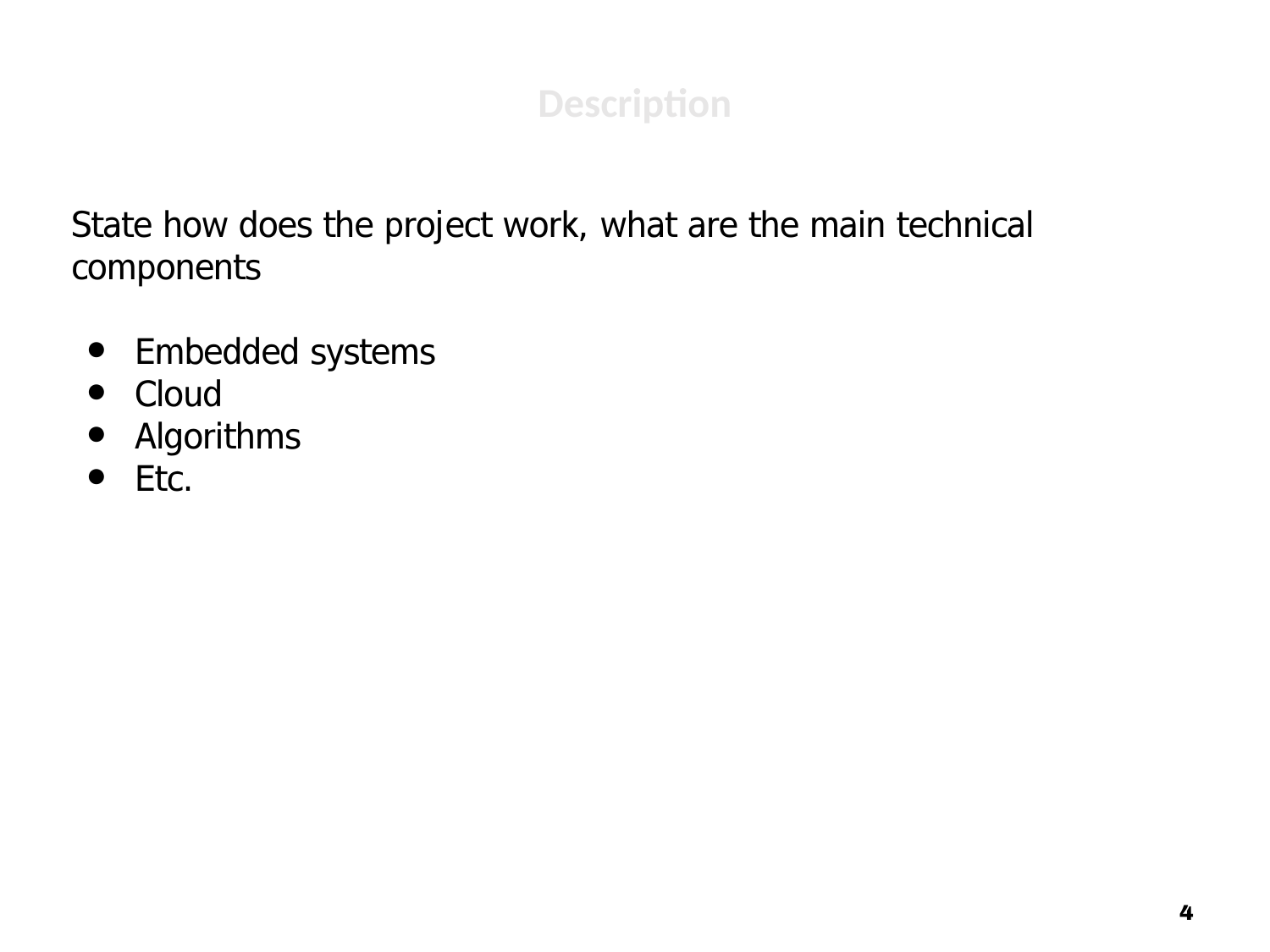

Description

State how does the project work, what are the main technical components

Embedded systems
Cloud
Algorithms
Etc.
4